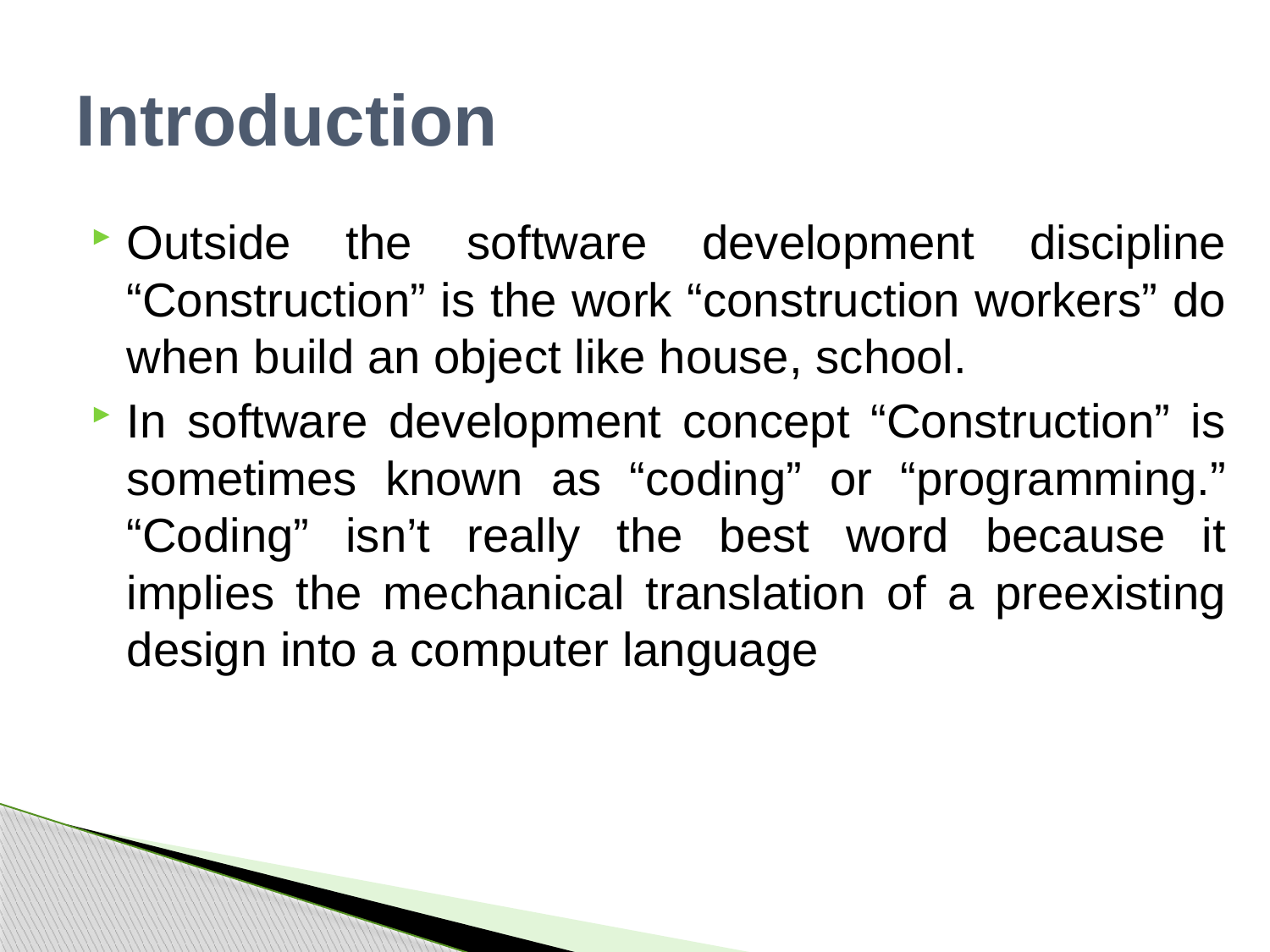

# Introduction
Outside the software development discipline “Construction” is the work “construction workers” do when build an object like house, school.
In software development concept “Construction” is sometimes known as “coding” or “programming.” “Coding” isn’t really the best word because it implies the mechanical translation of a preexisting design into a computer language